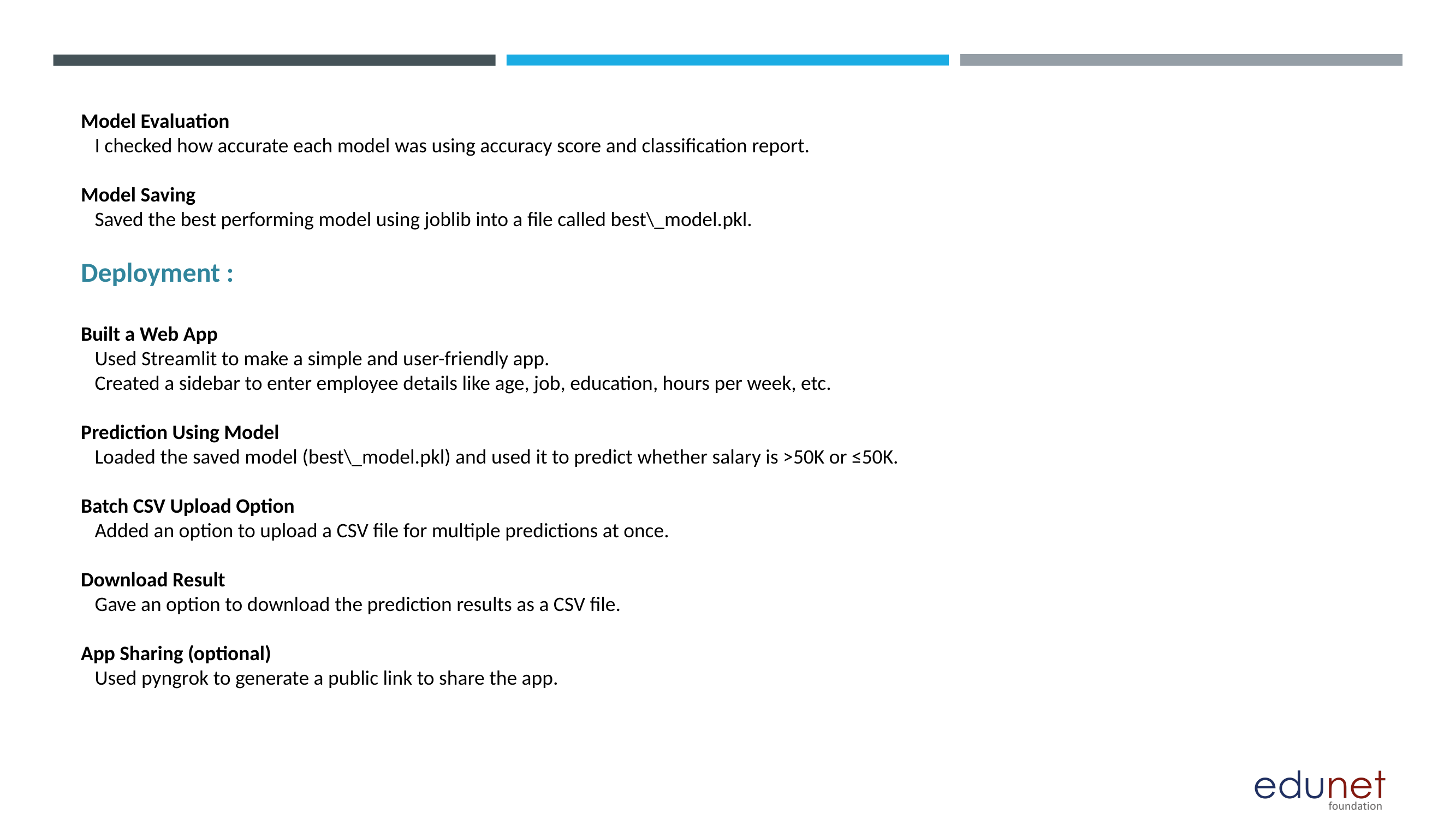

Model Evaluation
   I checked how accurate each model was using accuracy score and classification report.

Model Saving
   Saved the best performing model using joblib into a file called best\_model.pkl.

Deployment :

Built a Web App
   Used Streamlit to make a simple and user-friendly app.
   Created a sidebar to enter employee details like age, job, education, hours per week, etc.

Prediction Using Model
   Loaded the saved model (best\_model.pkl) and used it to predict whether salary is >50K or ≤50K.

Batch CSV Upload Option
   Added an option to upload a CSV file for multiple predictions at once.

Download Result
   Gave an option to download the prediction results as a CSV file.

App Sharing (optional)
   Used pyngrok to generate a public link to share the app.